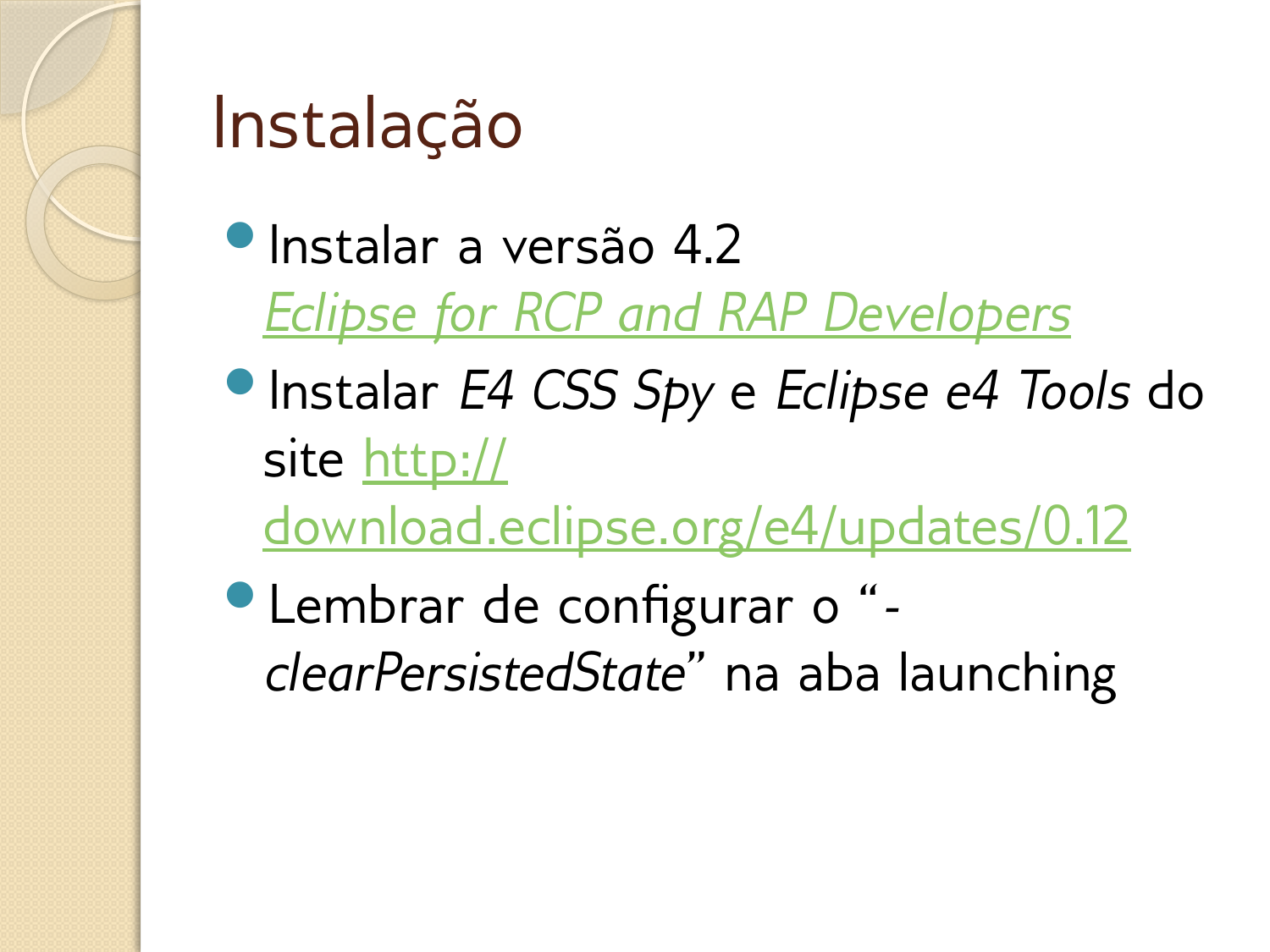

# Instalação
Instalar a versão 4.2 Eclipse for RCP and RAP Developers
Instalar E4 CSS Spy e Eclipse e4 Tools do site http://download.eclipse.org/e4/updates/0.12
Lembrar de configurar o “-clearPersistedState” na aba launching